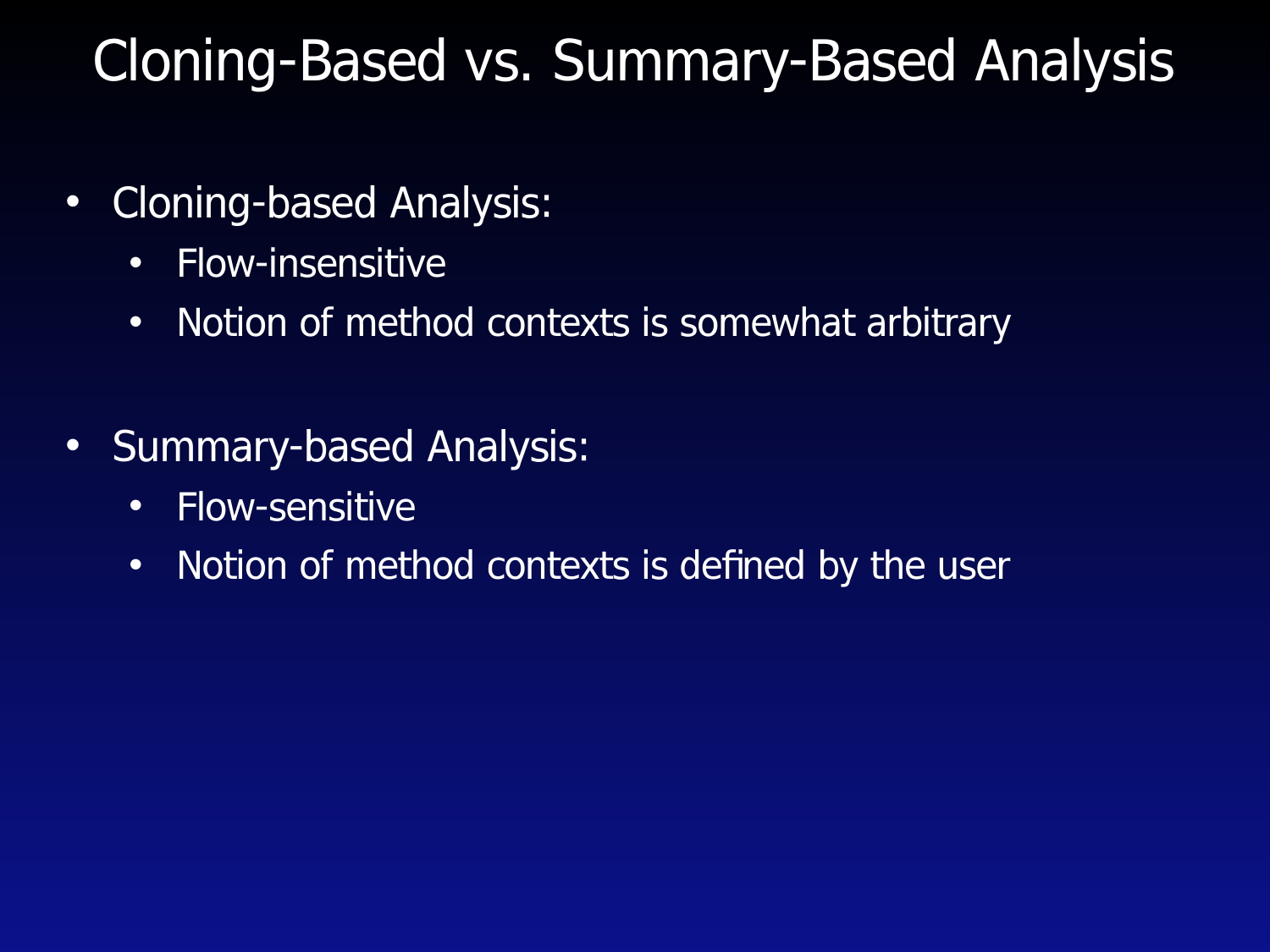

# Cloning-Based vs. Summary-Based Analysis
Cloning-based Analysis:
Flow-insensitive
Notion of method contexts is somewhat arbitrary

Summary-based Analysis:
Flow-sensitive
Notion of method contexts is defined by the user